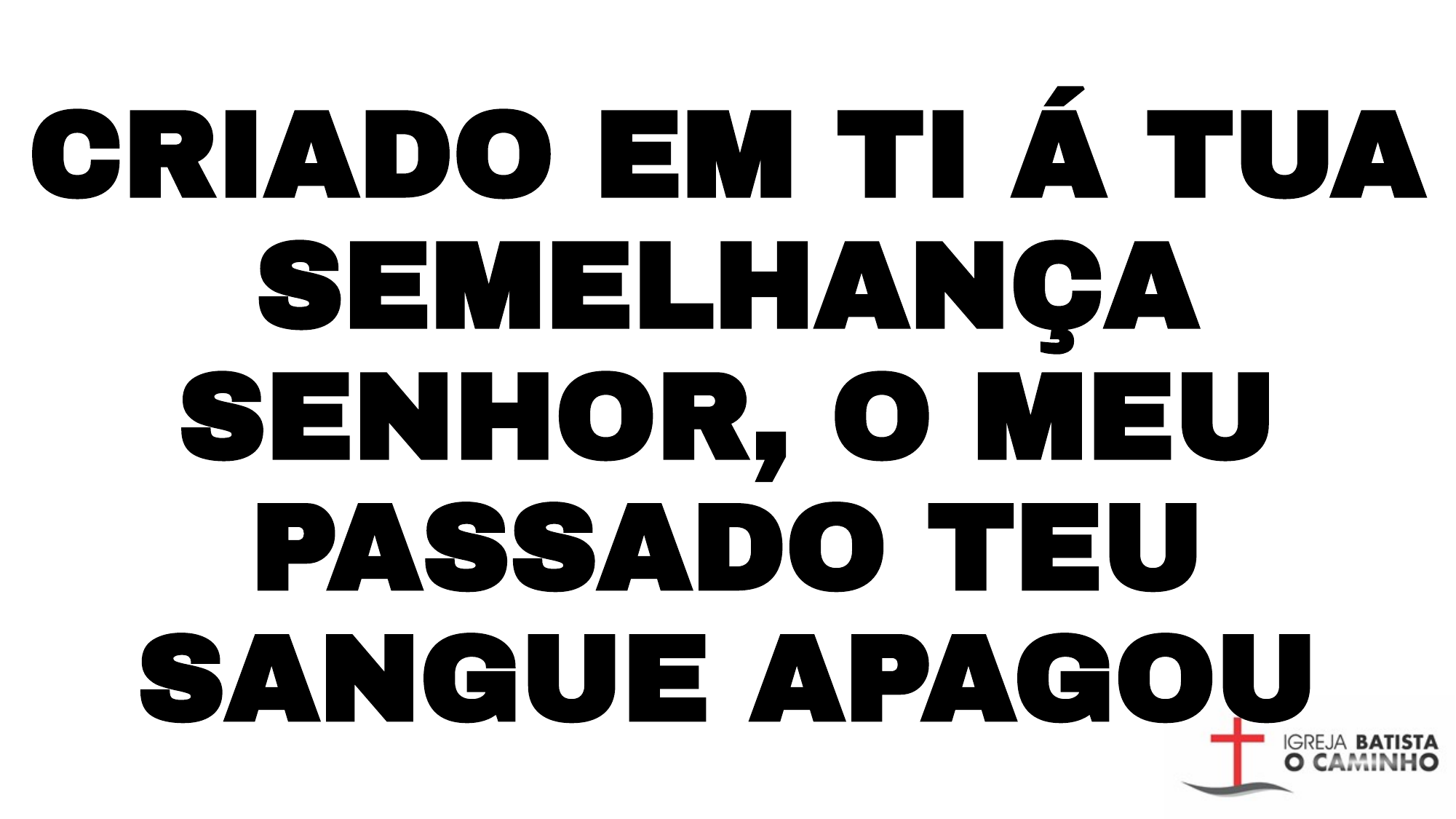

# CRIADO EM TI Á TUA SEMELHANÇA SENHOR, O MEU PASSADO TEU SANGUE APAGOU